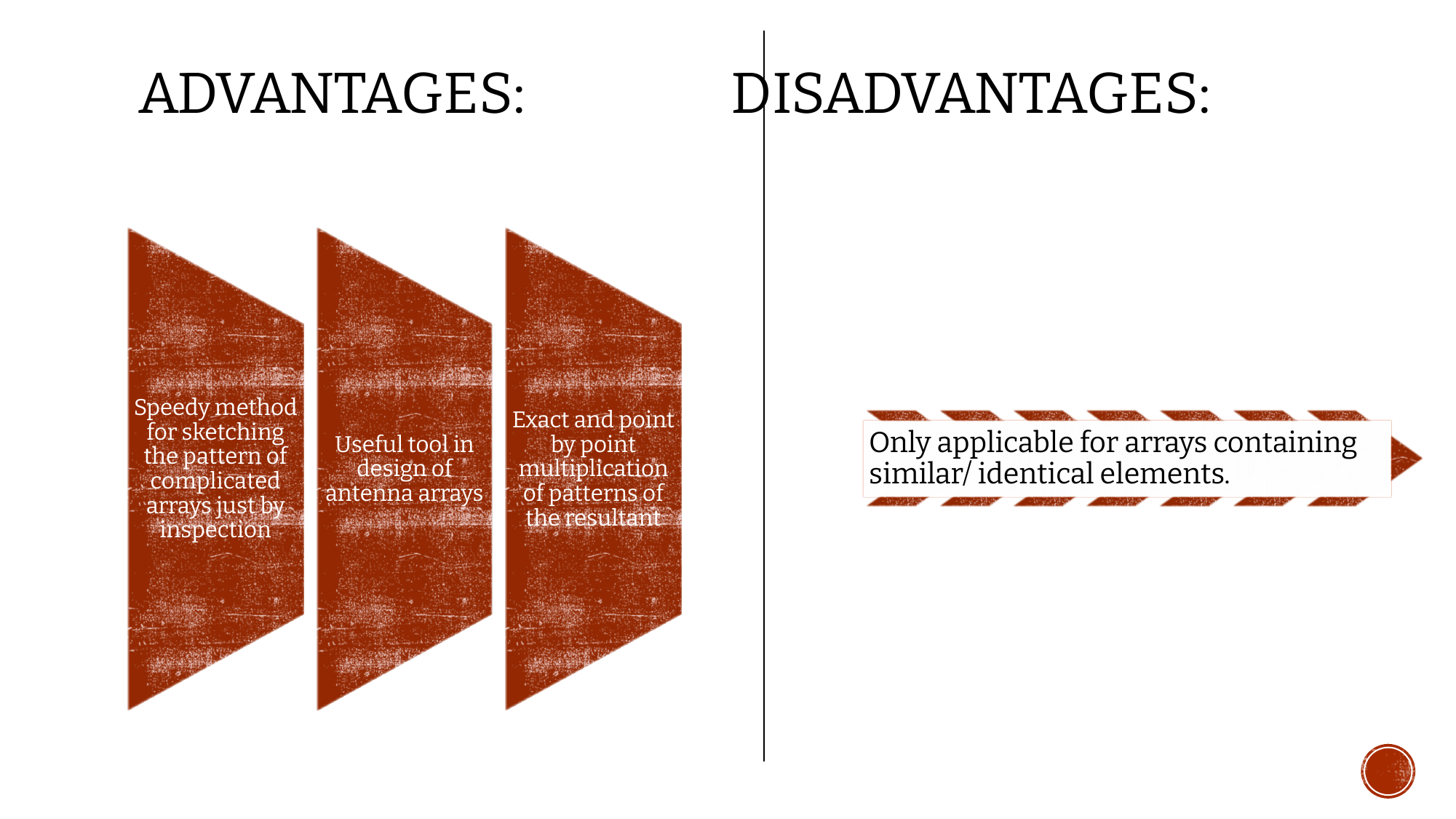

# Advantages:                  DISADVANTAGES:
Speedy method for sketching the pattern of complicated arrays just by inspection
Useful tool in design of antenna arrays
Exact and point by point multiplication of patterns of the resultant

Only applicable for arrays containing similar/ identical elements.